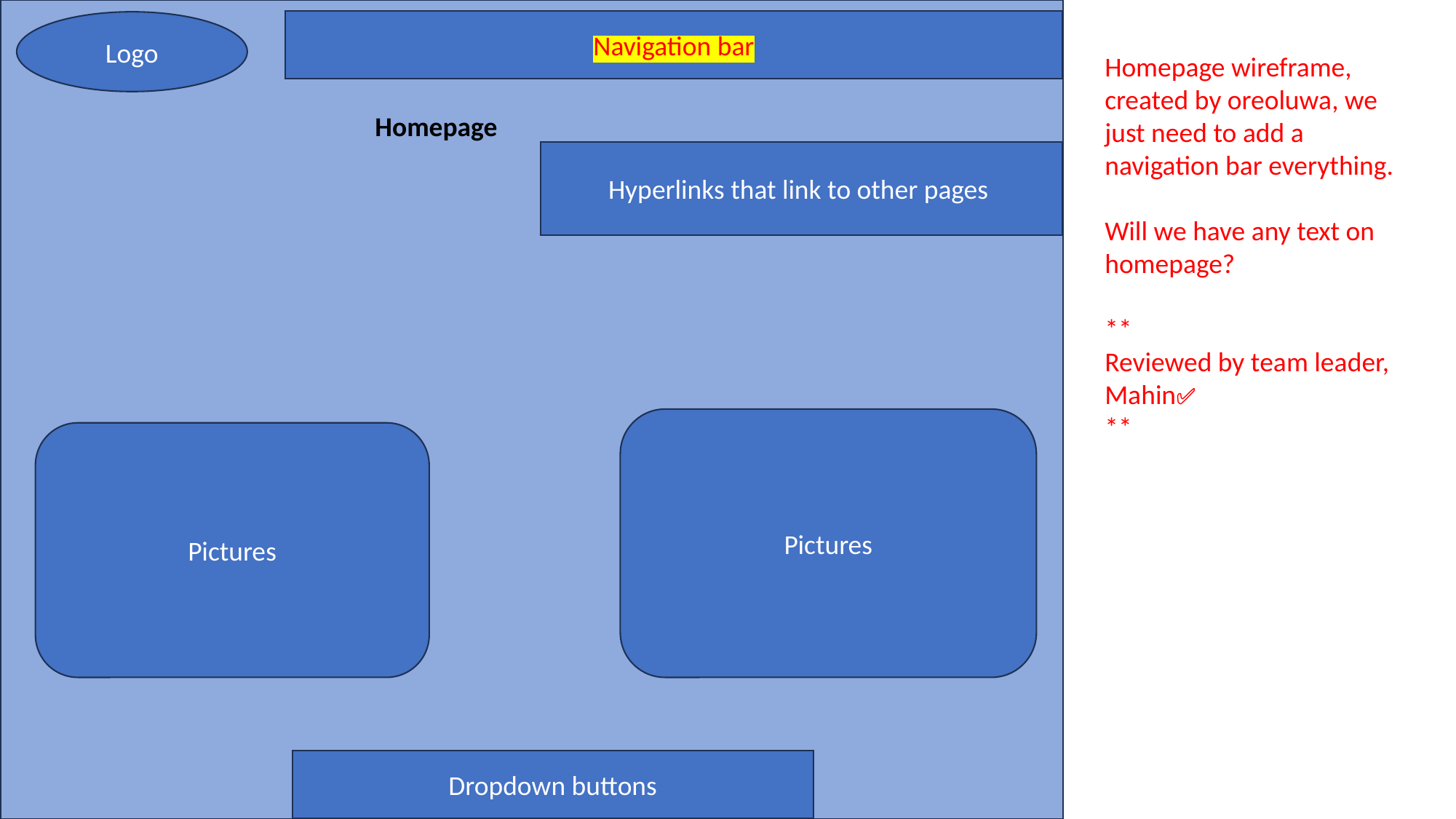

Navigation bar
Logo
Homepage wireframe, created by oreoluwa, we just need to add a navigation bar everything.

Will we have any text on homepage?

**
Reviewed by team leader, Mahin✅
**
Homepage
Hyperlinks that link to other pages
Pictures
Pictures
Dropdown buttons